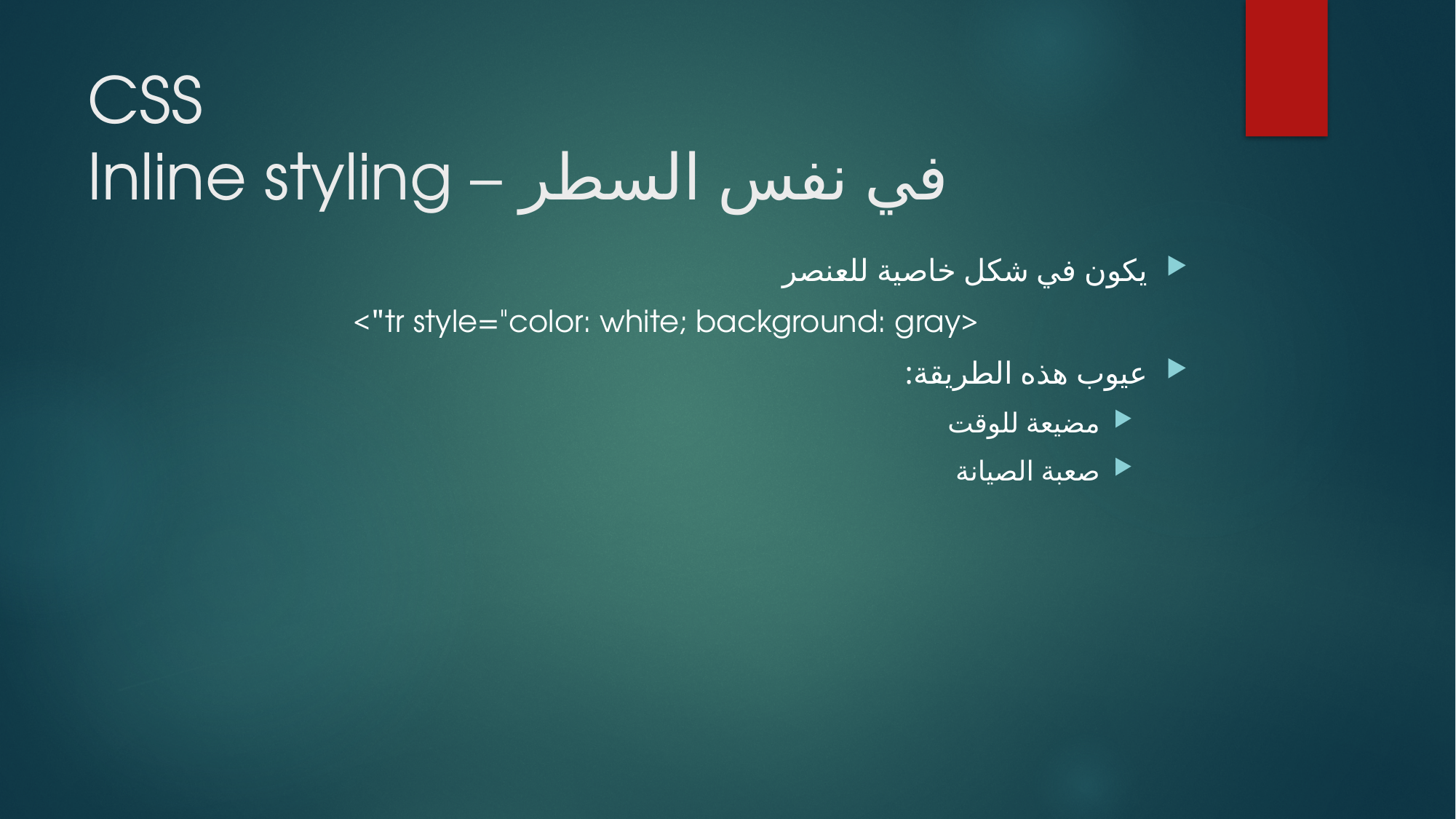

# CSS Inline styling – في نفس السطر
يكون في شكل خاصية للعنصر
<tr style="color: white; background: gray">
عيوب هذه الطريقة:
مضيعة للوقت
صعبة الصيانة